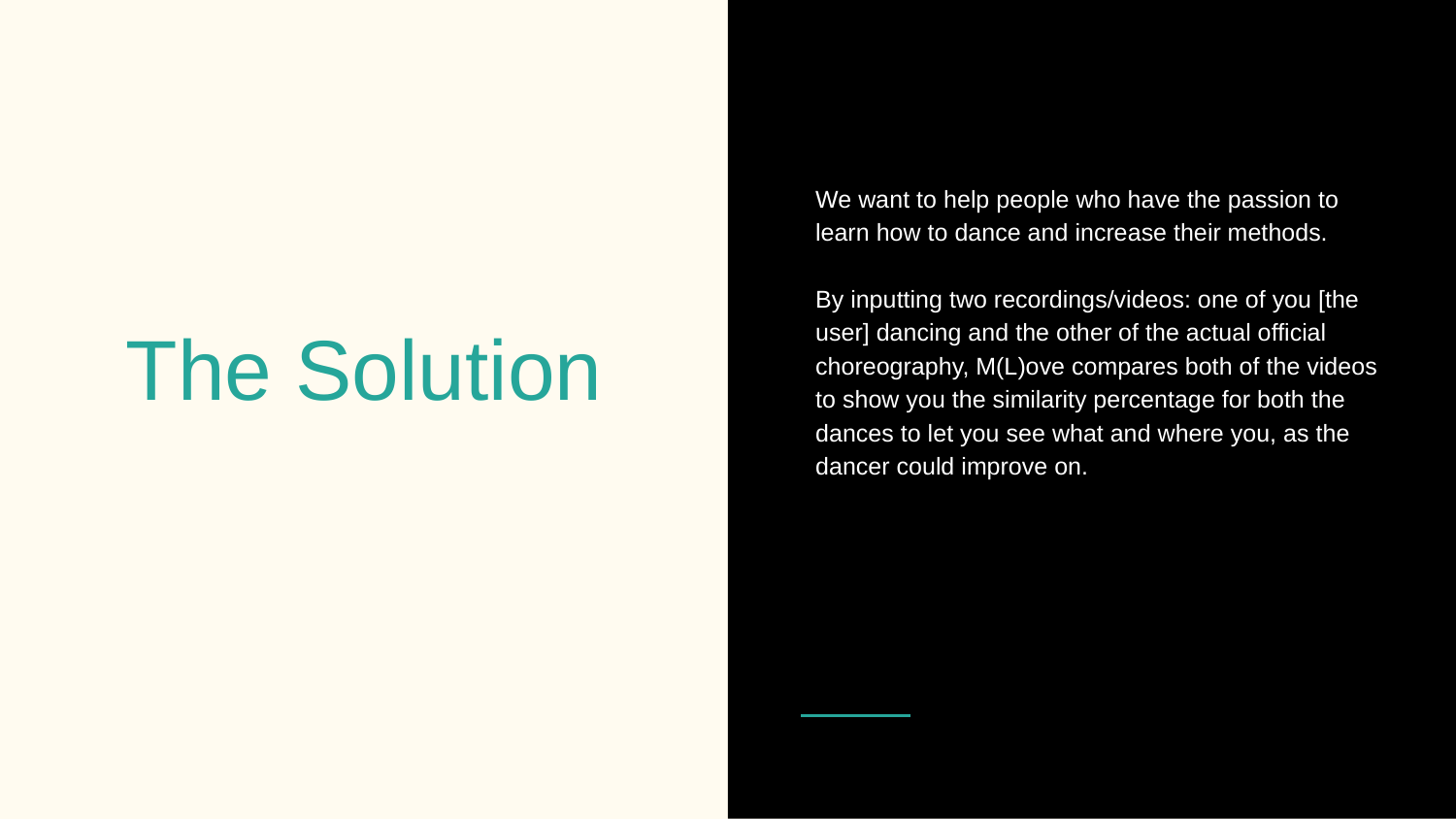

We want to help people who have the passion to learn how to dance and increase their methods.

By inputting two recordings/videos: one of you [the user] dancing and the other of the actual official choreography, M(L)ove compares both of the videos to show you the similarity percentage for both the dances to let you see what and where you, as the dancer could improve on.

# The Solution